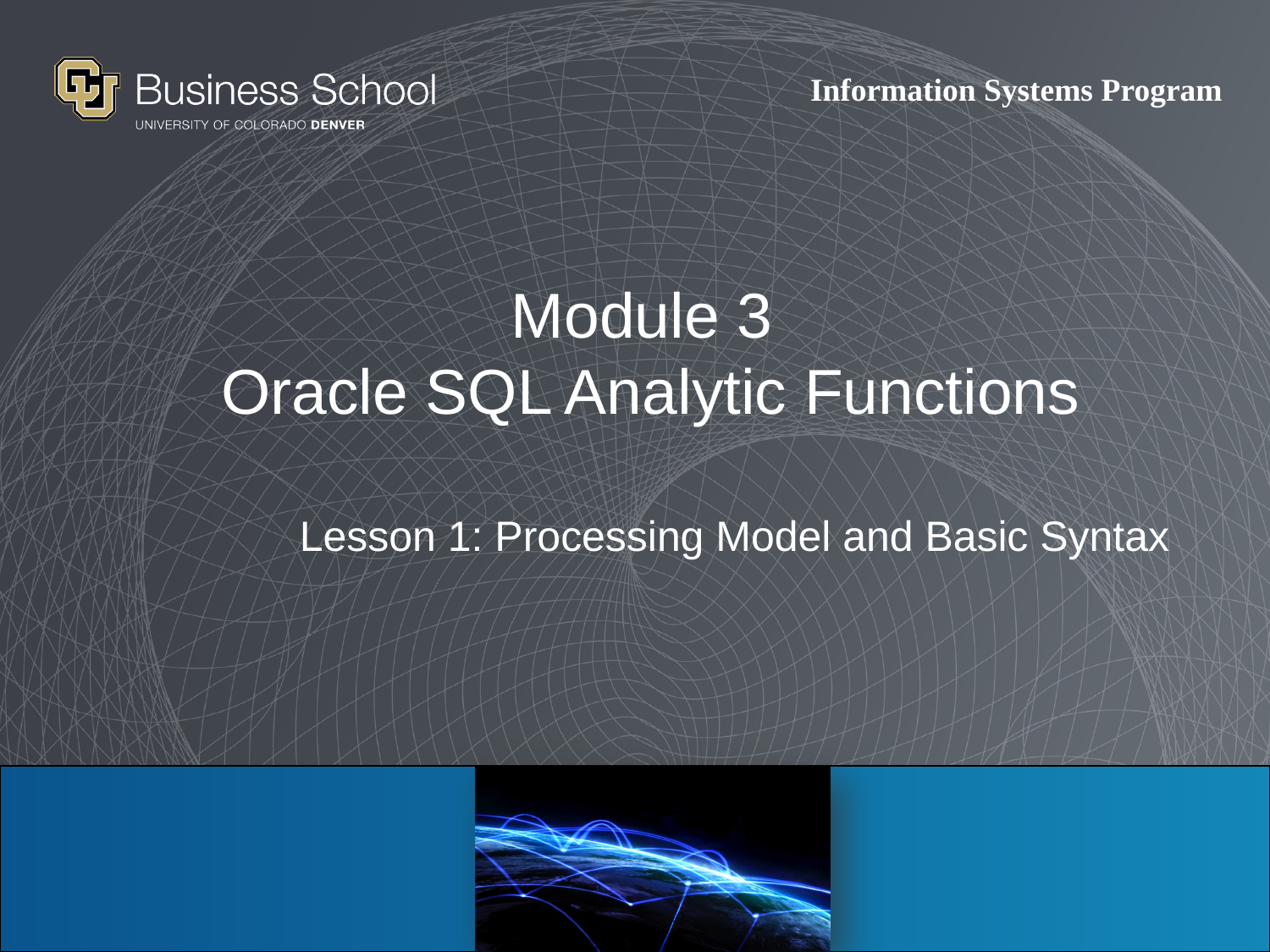

# Module 3 Oracle SQL Analytic Functions
Lesson 1: Processing Model and Basic Syntax